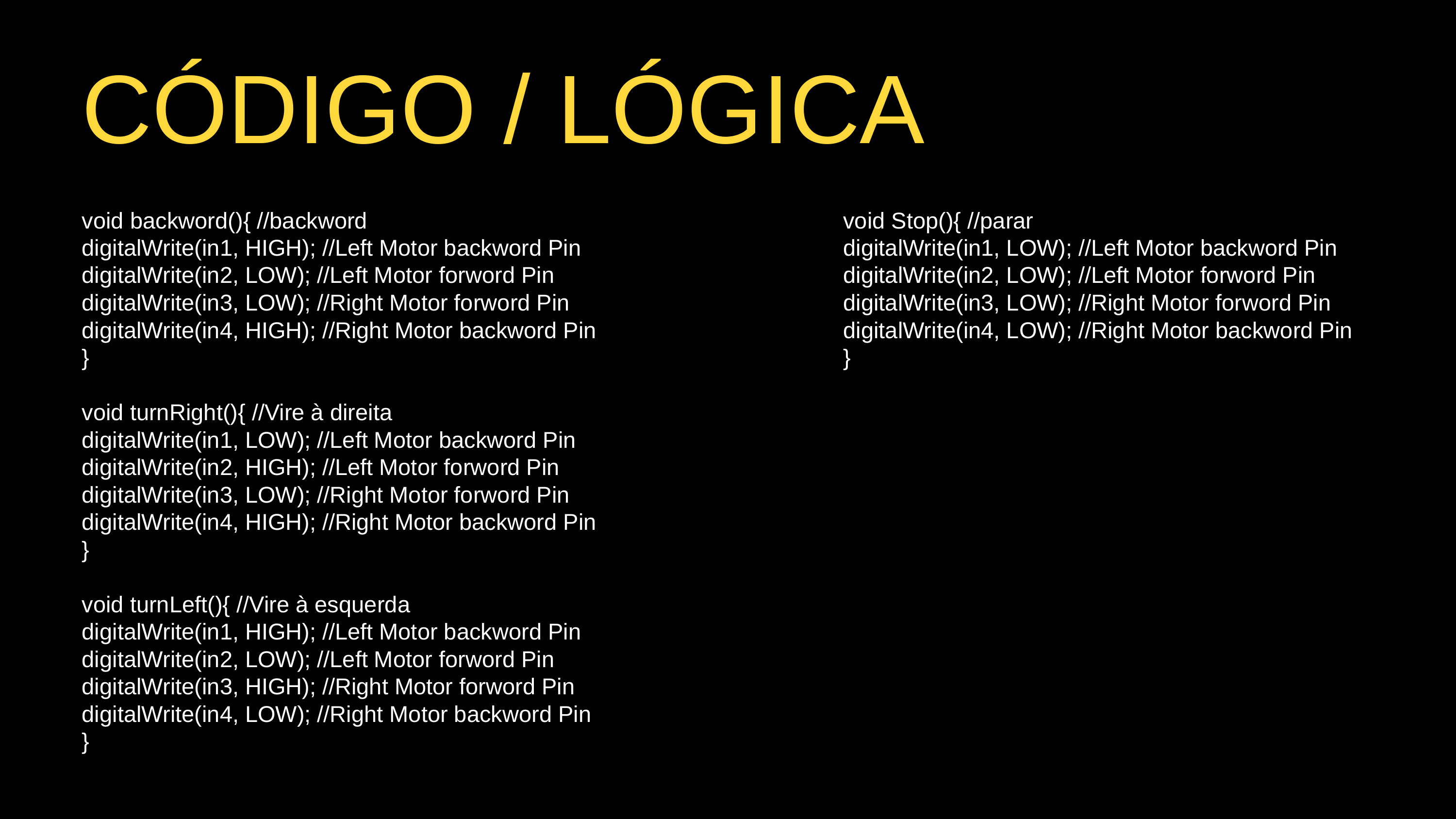

CÓDIGO / LÓGICA
void backword(){ //backword
digitalWrite(in1, HIGH); //Left Motor backword Pin
digitalWrite(in2, LOW); //Left Motor forword Pin
digitalWrite(in3, LOW); //Right Motor forword Pin
digitalWrite(in4, HIGH); //Right Motor backword Pin
}

void turnRight(){ //Vire à direita
digitalWrite(in1, LOW); //Left Motor backword Pin
digitalWrite(in2, HIGH); //Left Motor forword Pin
digitalWrite(in3, LOW); //Right Motor forword Pin
digitalWrite(in4, HIGH); //Right Motor backword Pin
}

void turnLeft(){ //Vire à esquerda
digitalWrite(in1, HIGH); //Left Motor backword Pin
digitalWrite(in2, LOW); //Left Motor forword Pin
digitalWrite(in3, HIGH); //Right Motor forword Pin
digitalWrite(in4, LOW); //Right Motor backword Pin
}
void Stop(){ //parar
digitalWrite(in1, LOW); //Left Motor backword Pin
digitalWrite(in2, LOW); //Left Motor forword Pin
digitalWrite(in3, LOW); //Right Motor forword Pin
digitalWrite(in4, LOW); //Right Motor backword Pin
}